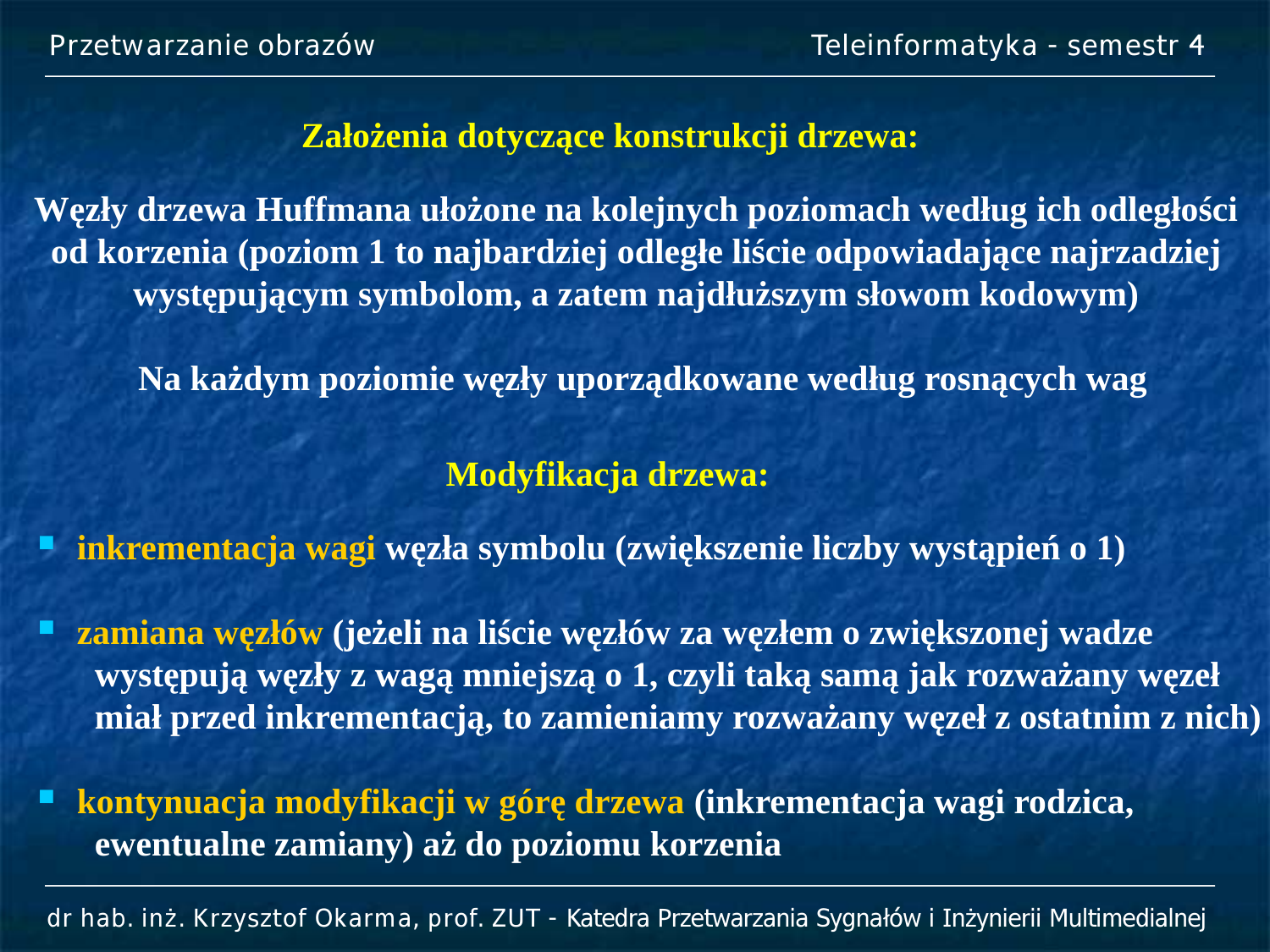

Przetwarzanie obrazów                      		Teleinformatyka - semestr 4

Założenia dotyczące konstrukcji drzewa:
Węzły drzewa Huffmana ułożone na kolejnych poziomach według ich odległości
od korzenia (poziom 1 to najbardziej odległe liście odpowiadające najrzadziej
występującym symbolom, a zatem najdłuższym słowom kodowym)
Na każdym poziomie węzły uporządkowane według rosnących wag
Modyfikacja drzewa:
 inkrementacja wagi węzła symbolu (zwiększenie liczby wystąpień o 1)
 zamiana węzłów (jeżeli na liście węzłów za węzłem o zwiększonej wadze
   występują węzły z wagą mniejszą o 1, czyli taką samą jak rozważany węzeł
   miał przed inkrementacją, to zamieniamy rozważany węzeł z ostatnim z nich)
 kontynuacja modyfikacji w górę drzewa (inkrementacja wagi rodzica,
   ewentualne zamiany) aż do poziomu korzenia

dr hab. inż. Krzysztof Okarma, prof. ZUT - Katedra Przetwarzania Sygnałów i Inżynierii Multimedialnej